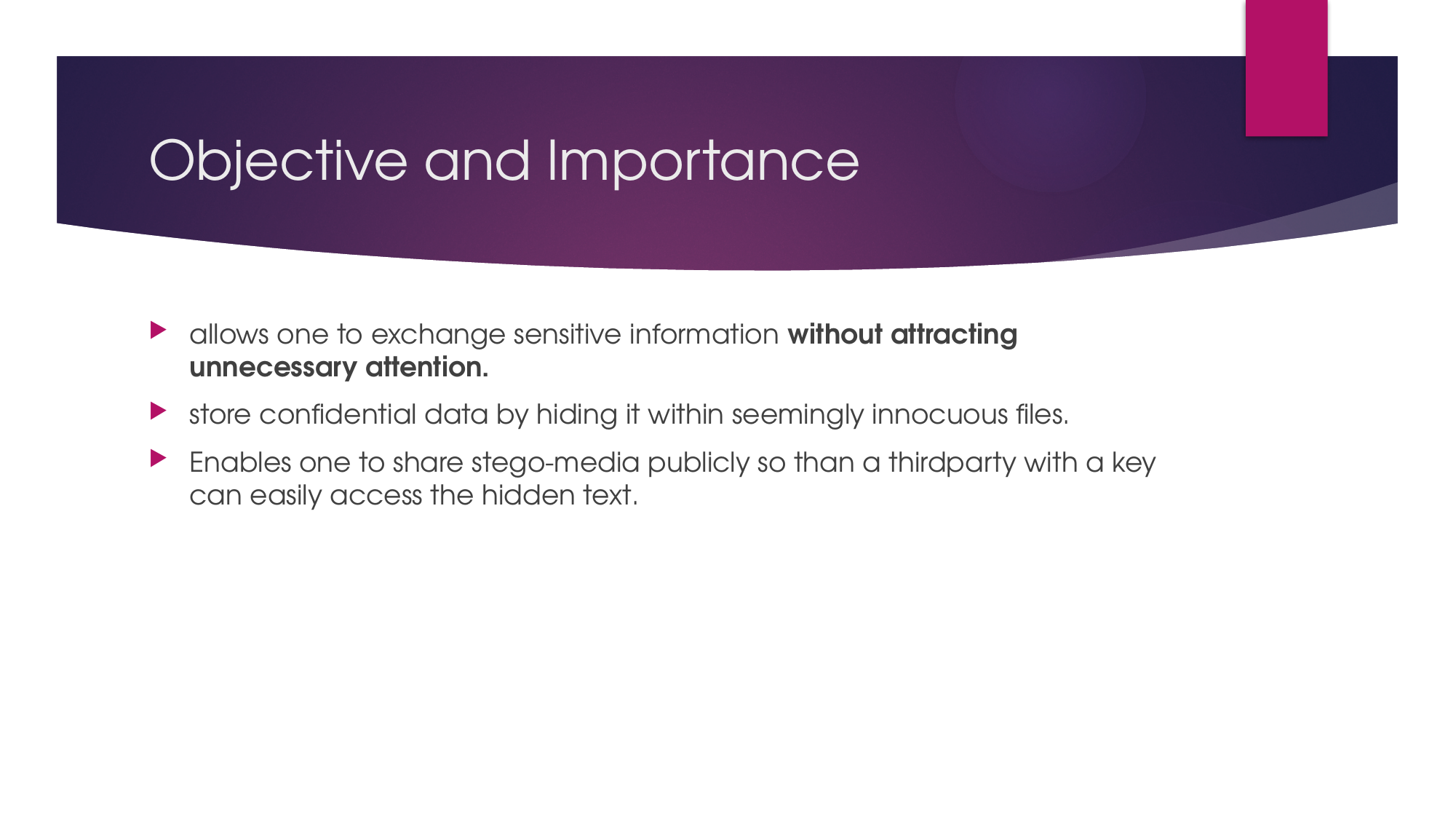

# Objective and Importance
allows one to exchange sensitive information without attracting unnecessary attention.
store confidential data by hiding it within seemingly innocuous files.
Enables one to share stego-media publicly so than a thirdparty with a key can easily access the hidden text.